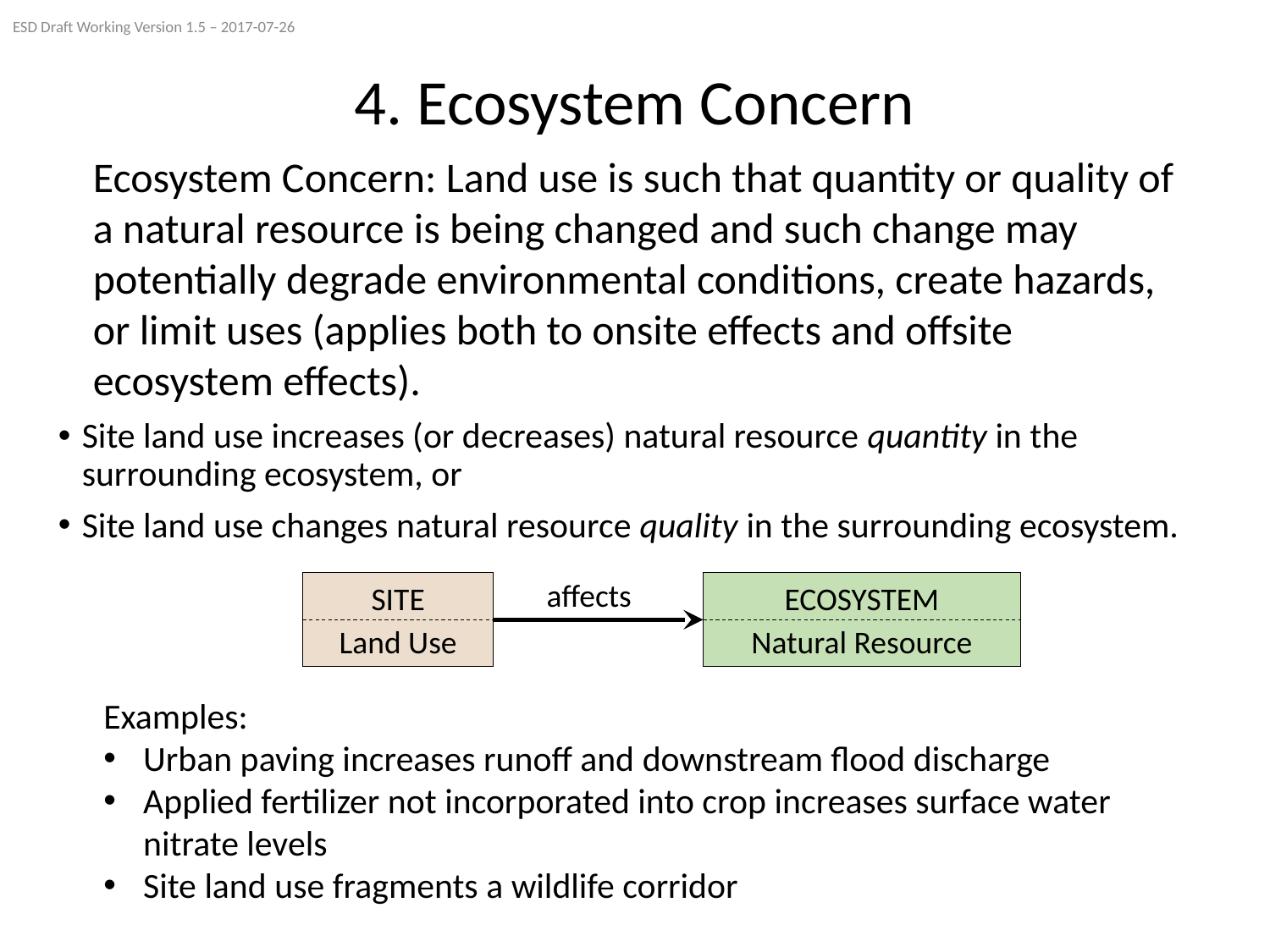

ESD Draft Working Version 1.5 – 2017-07-26
# 4. Ecosystem Concern
Ecosystem Concern: Land use is such that quantity or quality of a natural resource is being changed and such change may potentially degrade environmental conditions, create hazards, or limit uses (applies both to onsite effects and offsite ecosystem effects).
Site land use increases (or decreases) natural resource quantity in the surrounding ecosystem, or
Site land use changes natural resource quality in the surrounding ecosystem.
affects
SITE
Land Use
ECOSYSTEM
Natural Resource
Examples:
Urban paving increases runoff and downstream flood discharge
Applied fertilizer not incorporated into crop increases surface water nitrate levels
Site land use fragments a wildlife corridor